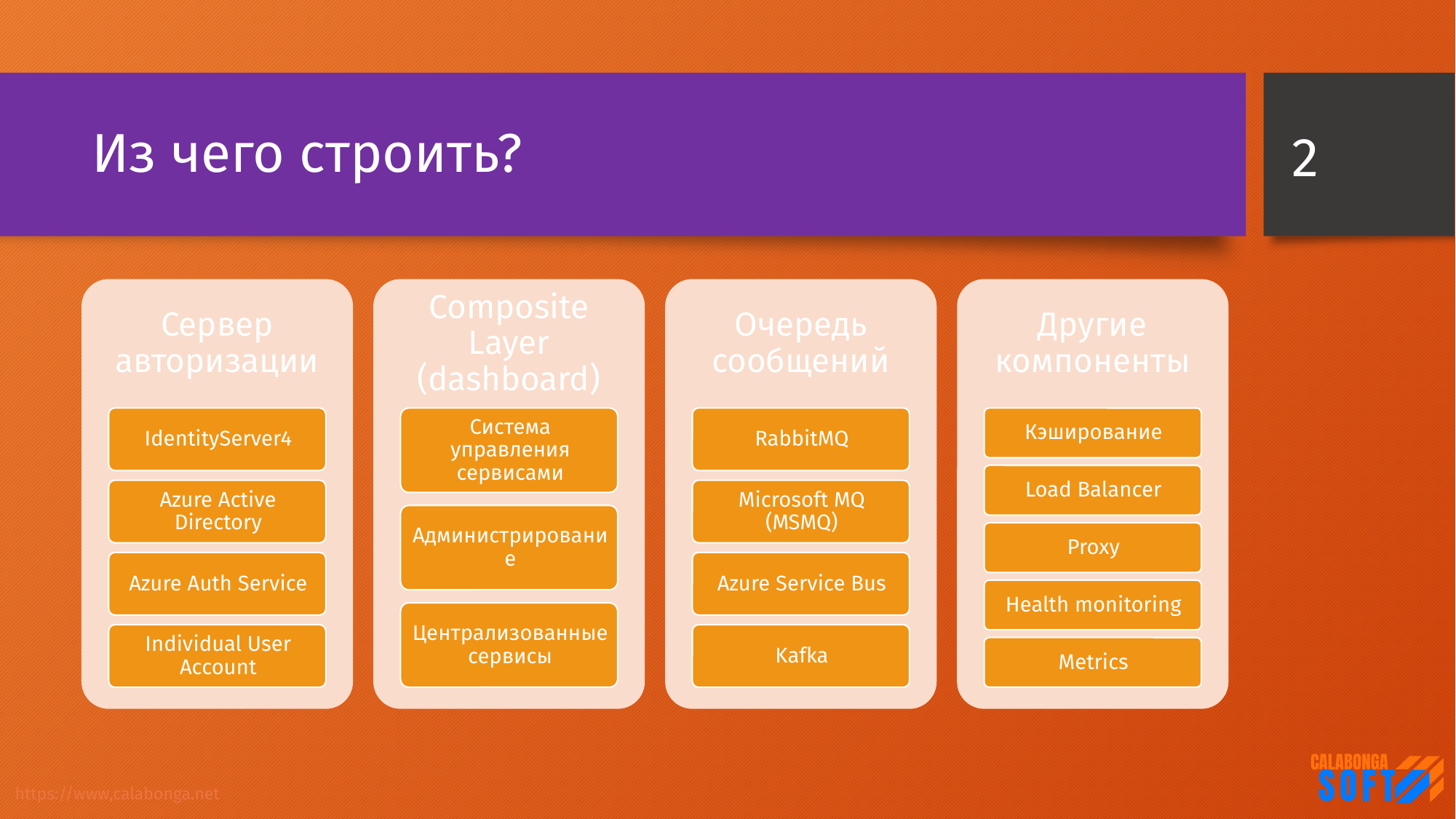

2
# Из чего строить?
Сервер авторизации
IdentityServer4
Azure Active Directory
Azure Auth Service
Individual User Account
Composite Layer (dashboard)
Система управления сервисами
Администрирование
Централизованные сервисы
Очередь сообщений
RabbitMQ
Microsoft MQ (MSMQ)
Azure Service Bus
Kafka
Другие компоненты
Кэширование
Load Balancer
Proxy
Health monitoring
Metrics